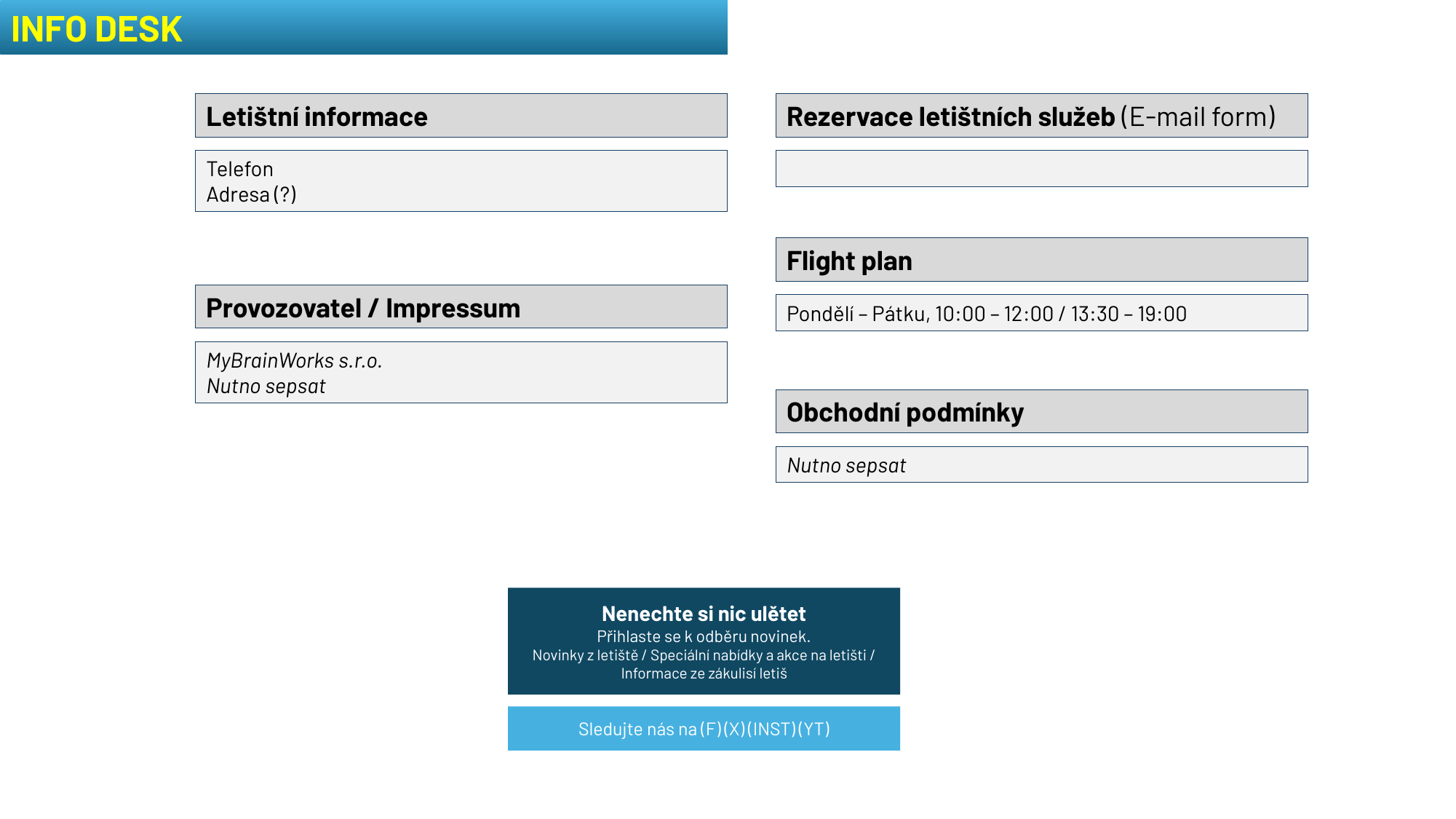

INFO DESK
Letištní informace
Rezervace letištních služeb (E-mail form)
Telefon
Adresa (?)

Flight plan
Provozovatel / Impressum
Pondělí – Pátku, 10:00 – 12:00 / 13:30 – 19:00
MyBrainWorks s.r.o.
Nutno sepsat
Obchodní podmínky
Nutno sepsat
Nenechte si nic ulětet
Přihlaste se k odběru novinek.
Novinky z letiště / Speciální nabídky a akce na letišti / Informace ze zákulisí letiš
Sledujte nás na (F) (X) (INST) (YT)